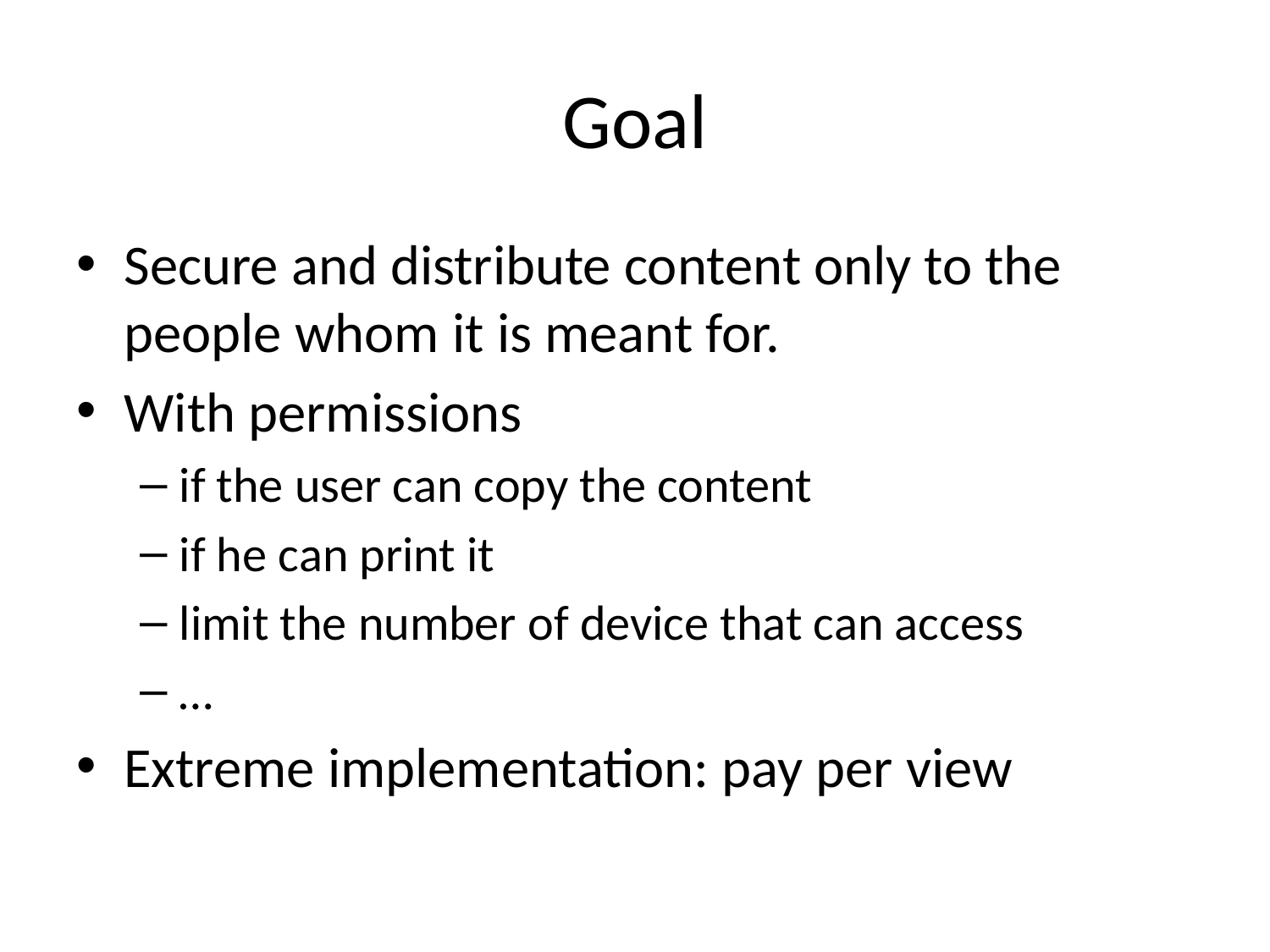

# Goal
Secure and distribute content only to the people whom it is meant for.
With permissions
if the user can copy the content
if he can print it
limit the number of device that can access
…
Extreme implementation: pay per view